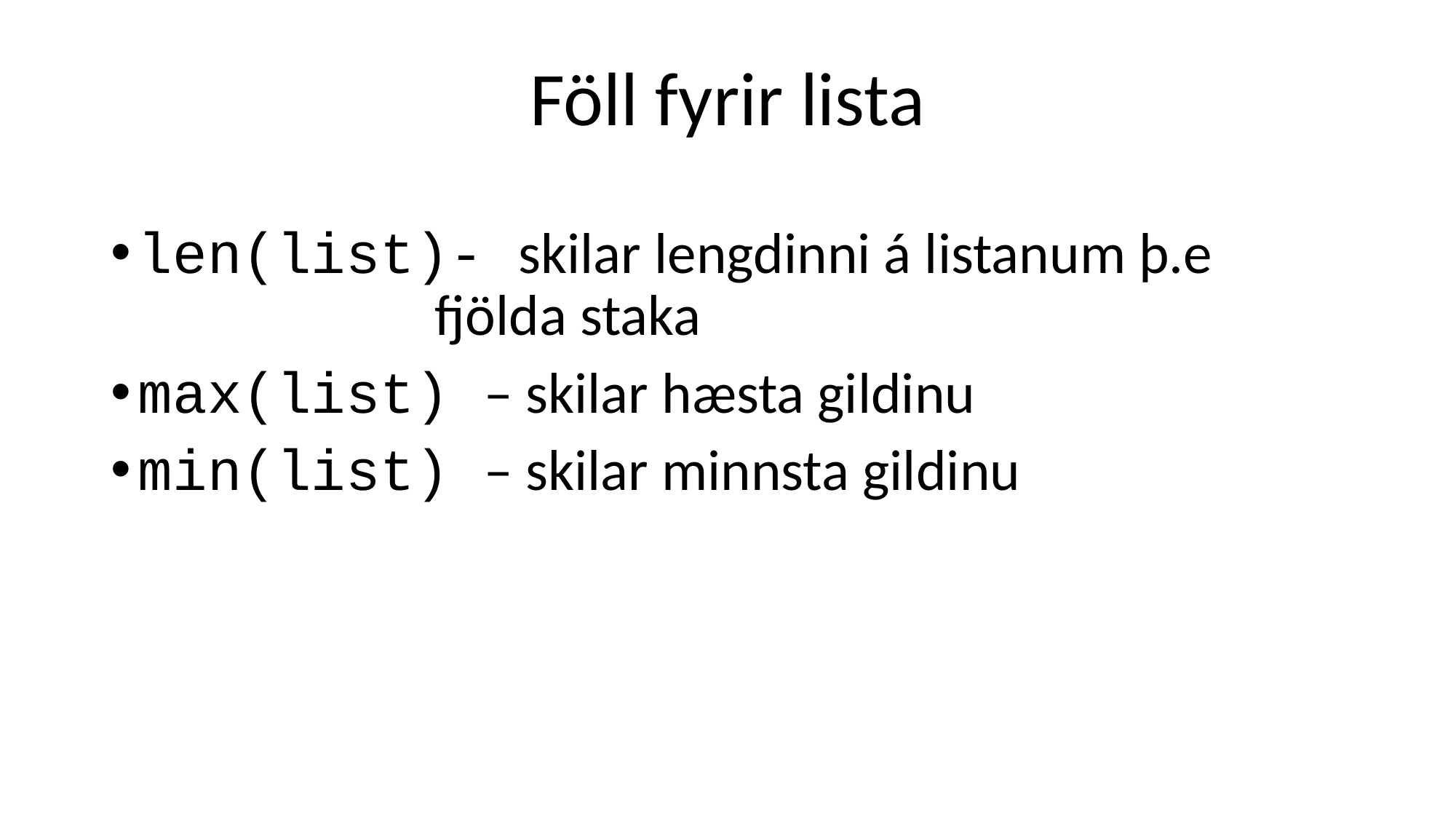

# Föll fyrir lista
len(list)- skilar lengdinni á listanum þ.e 				      fjölda staka
max(list) – skilar hæsta gildinu
min(list) – skilar minnsta gildinu